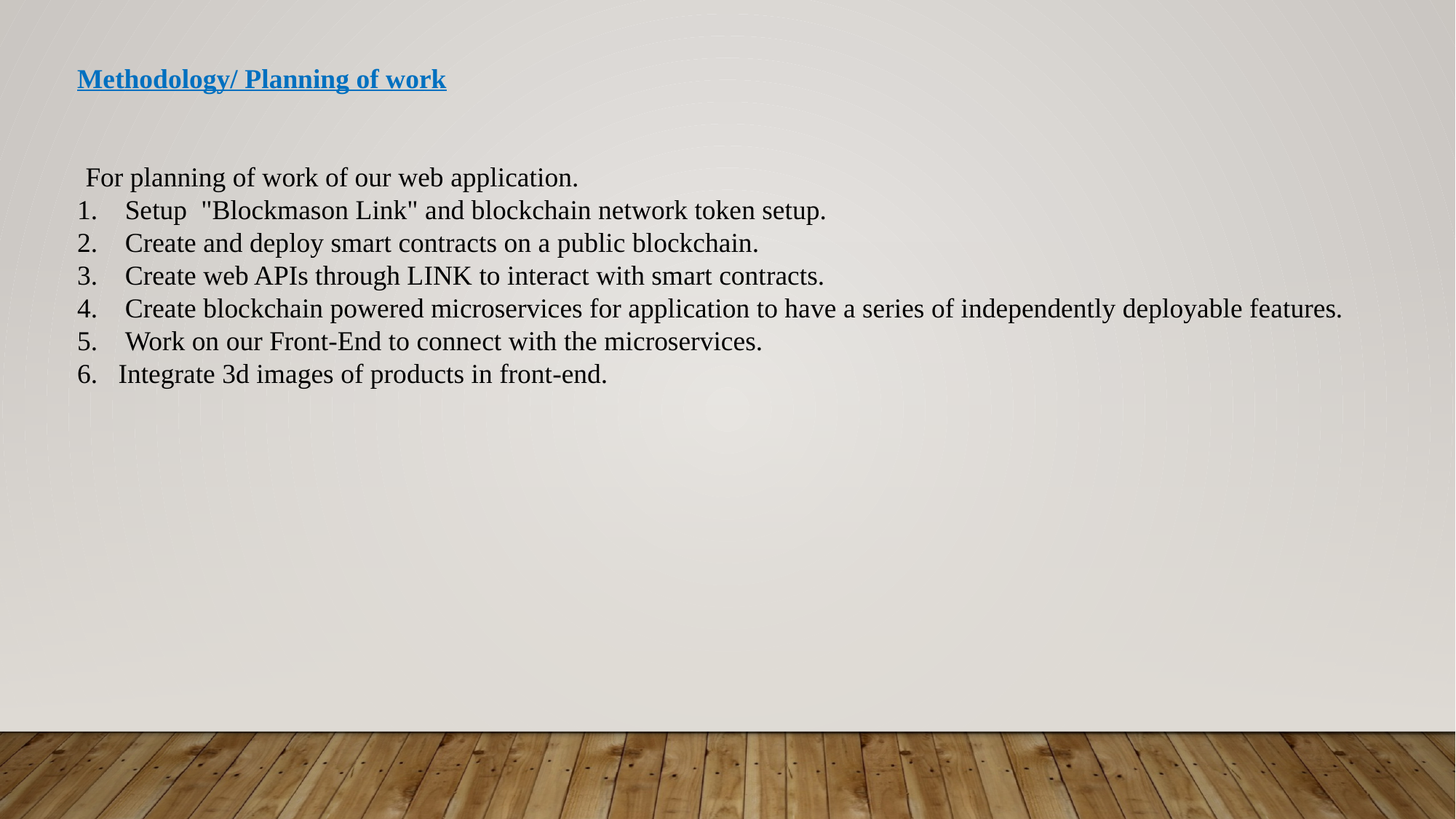

Methodology/ Planning of work

 For planning of work of our web application.
 Setup  "Blockmason Link" and blockchain network token setup.
 Create and deploy smart contracts on a public blockchain.
 Create web APIs through LINK to interact with smart contracts.
 Create blockchain powered microservices for application to have a series of independently deployable features.
 Work on our Front-End to connect with the microservices.
Integrate 3d images of products in front-end.